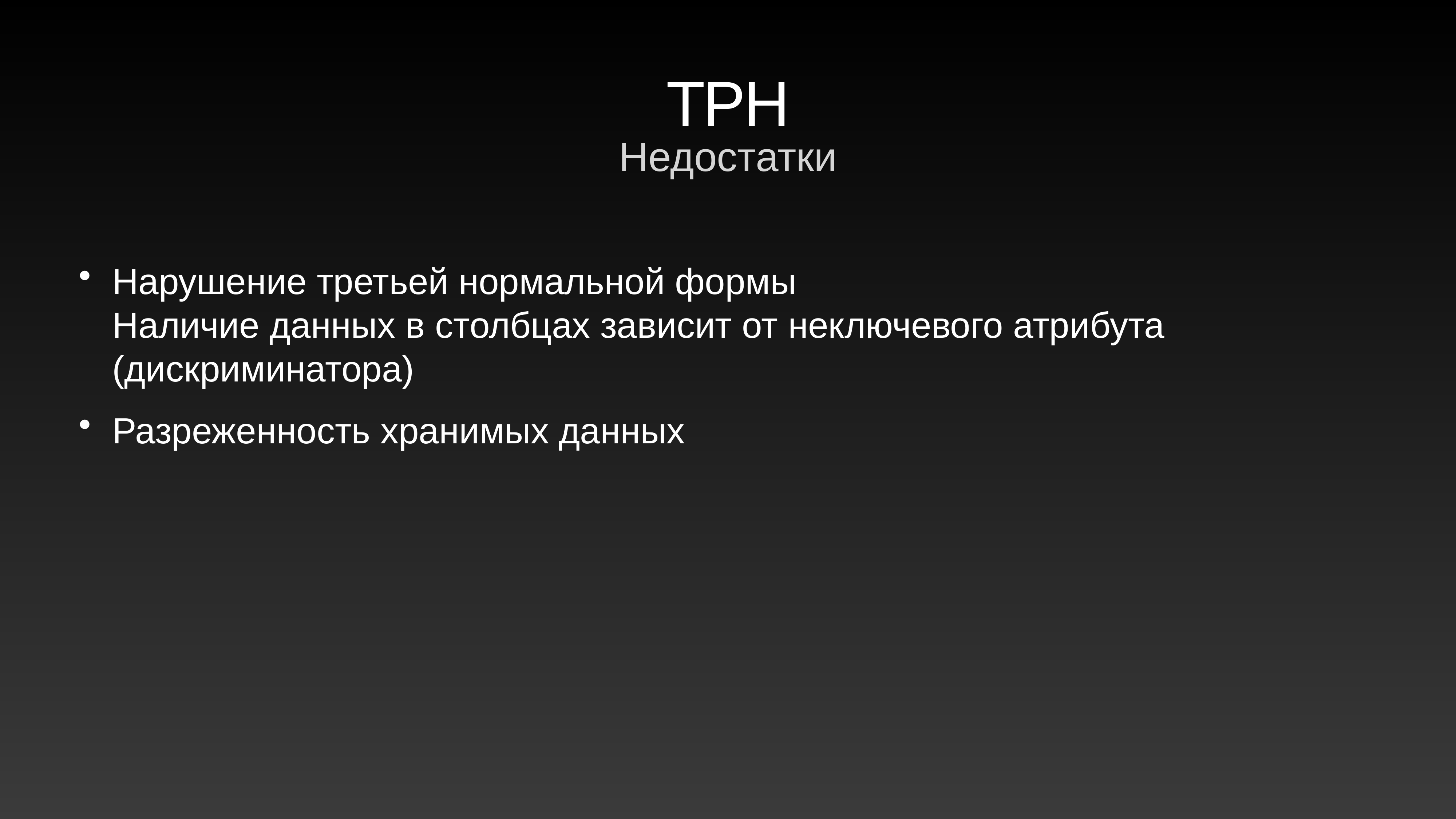

# TPH
Недостатки
Нарушение третьей нормальной формы
Наличие данных в столбцах зависит от неключевого атрибута (дискриминатора)
Разреженность хранимых данных